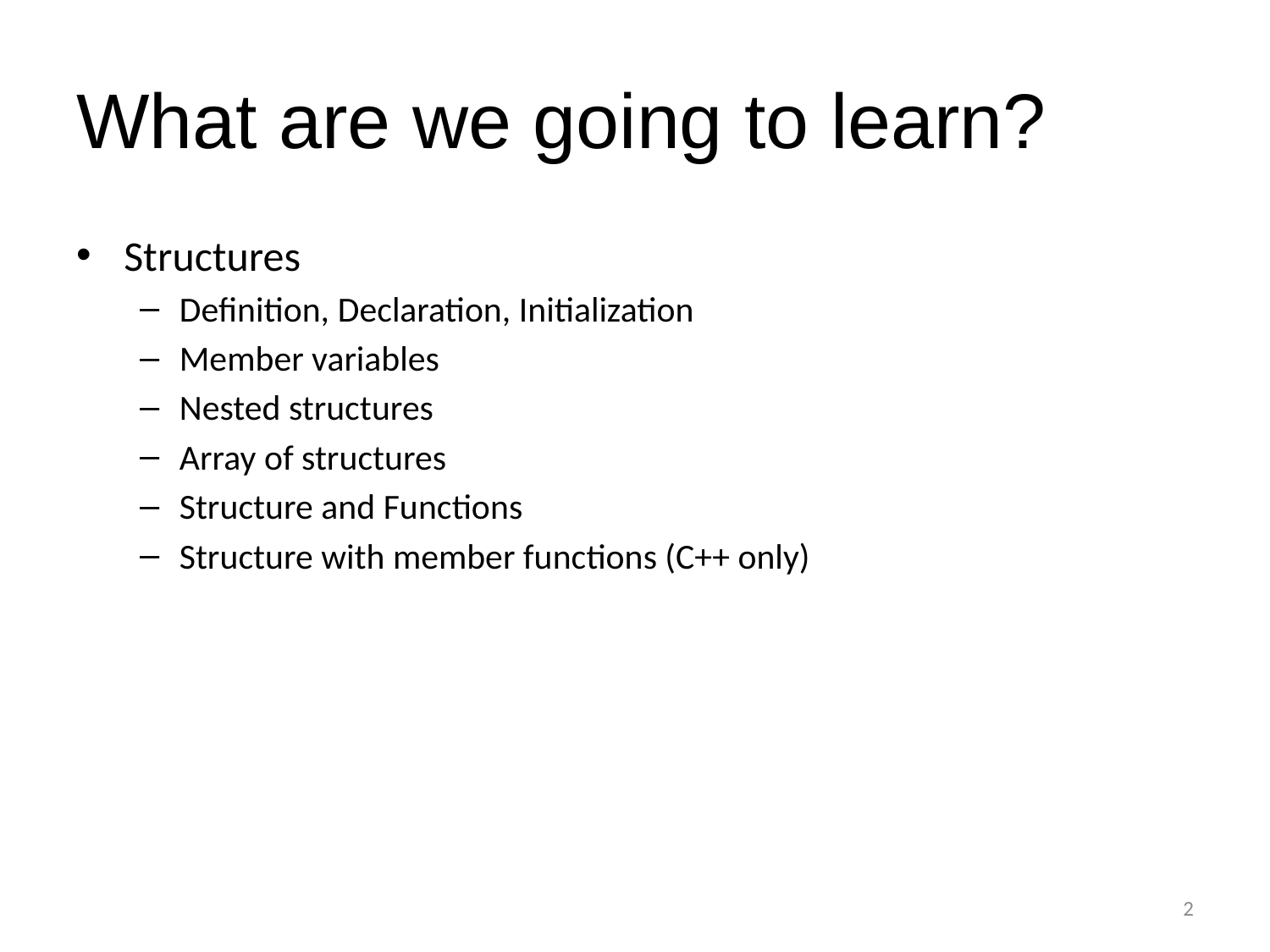

# What are we going to learn?
Structures
Definition, Declaration, Initialization
Member variables
Nested structures
Array of structures
Structure and Functions
Structure with member functions (C++ only)
2